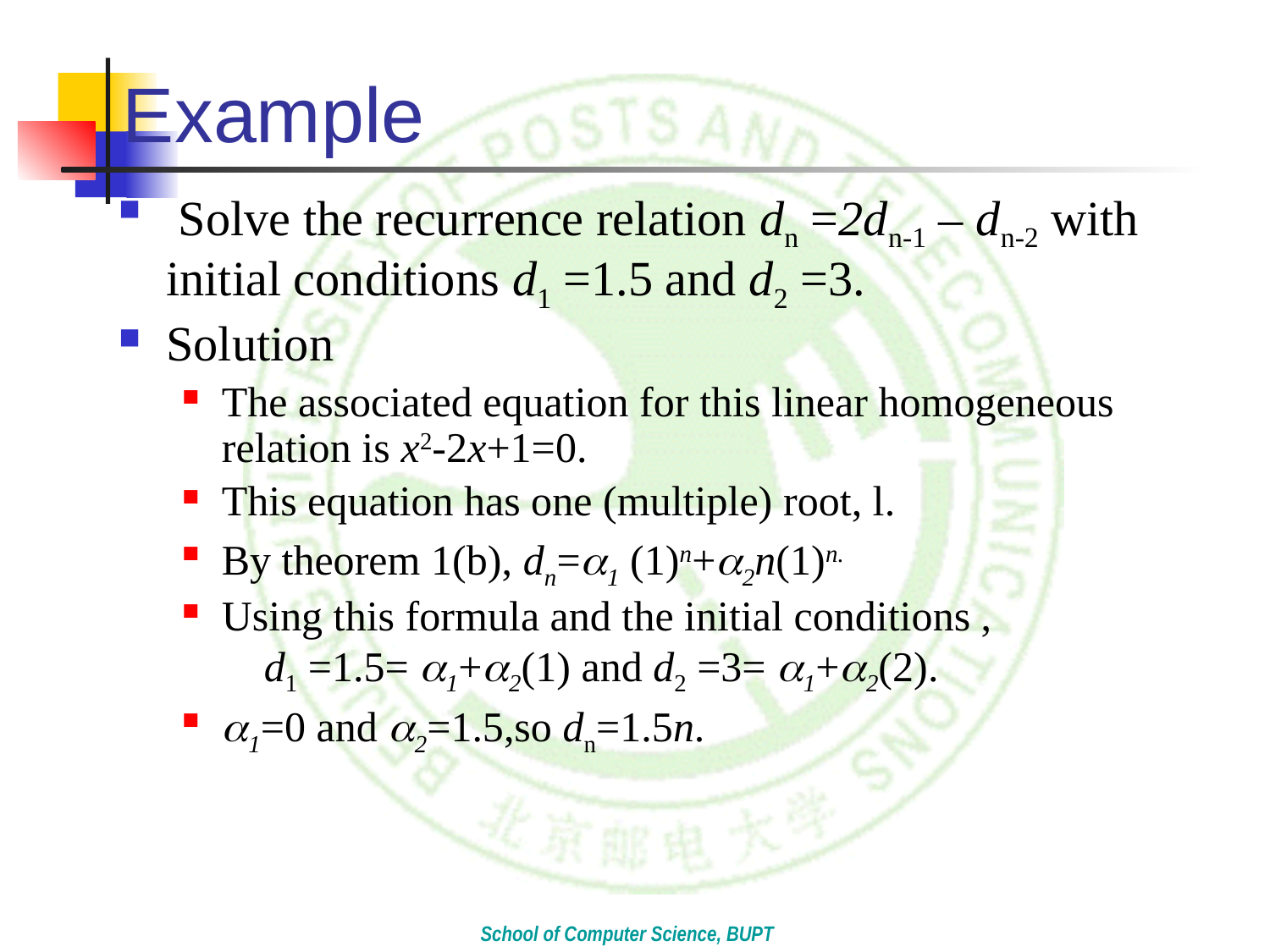

# Example
 Solve the recurrence relation dn =2dn-1 – dn-2 with initial conditions d1 =1.5 and d2 =3.
Solution
The associated equation for this linear homogeneous relation is x2-2x+1=0.
This equation has one (multiple) root, l.
By theorem 1(b), dn=α1 (1)n+α2n(1)n.
Using this formula and the initial conditions ,                             d1 =1.5= α1+α2(1) and d2 =3= α1+α2(2).
α1=0 and α2=1.5,so dn=1.5n.

School of Computer Science, BUPT